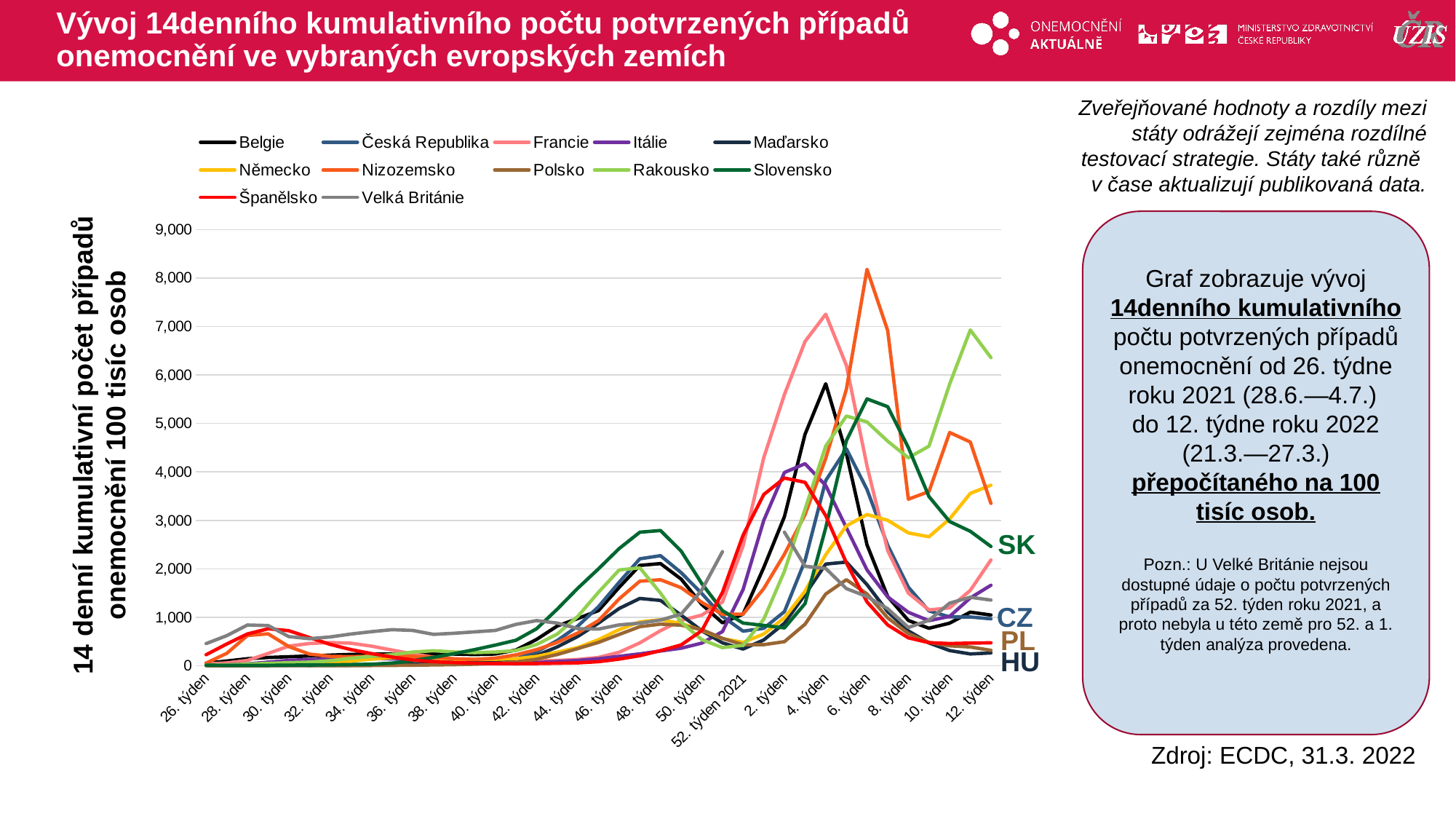

# Vývoj 14denního kumulativního počtu potvrzených případů onemocnění ve vybraných evropských zemích
Zveřejňované hodnoty a rozdíly mezi státy odrážejí zejména rozdílné testovací strategie. Státy také různě
v čase aktualizují publikovaná data.

### Chart

| Category | Belgie | Česká Republika | Francie | Itálie | Maďarsko | Německo | Nizozemsko | Polsko | Rakousko | Slovensko | Španělsko | Velká Británie |
|---|---|---|---|---|---|---|---|---|---|---|---|---|
| 26. týden | 56.290160764560284 | 16.03712158821927 | 42.04086332699824 | 17.33860161235414 | 6.469095839450143 | 11.088571243366832 | 58.26770341779173 | 3.859514921411582 | 14.739810881036243 | 14.25463729185344 | 229.69785695757264 | 460.01708819190543 |
| 27. týden | 100.52558312301909 | 22.24624621479513 | 61.03812857641455 | 22.14398138423374 | 5.087247835770128 | 11.974743115667998 | 258.04843118674995 | 3.106053305354441 | 19.39094022916811 | 10.626850423232641 | 452.55899029789475 | 623.8522695821472 |
| 28. týden | 148.00684577224965 | 27.800794450015097 | 113.08638700743325 | 40.47685731784559 | 6.162018505299029 | 17.66211483342175 | 627.393173722834 | 3.1323981171046906 | 36.91693487430267 | 9.85731987534338 | 658.9008585074131 | 843.118065048118 |
| 29. týden | 172.95815816788803 | 27.71663462826934 | 256.6391052577728 | 77.36057826055581 | 7.400563753041857 | 26.147481051643368 | 661.1026170488325 | 3.6013357662591354 | 53.09477608519611 | 11.04826000898152 | 765.7193832565428 | 831.6913597078502 |
| 30. týden | 188.0764838003062 | 23.789176280134008 | 407.9472947620964 | 113.83015795984166 | 8.004482510205715 | 33.848879751899766 | 398.51018966732033 | 4.304742239990802 | 64.98099553042198 | 15.225711554666077 | 725.8525802103387 | 604.6676879146818 |
| 31. týden | 204.16682577648484 | 22.386512584371392 | 461.2150977055689 | 132.46148385835042 | 7.66669744263949 | 43.199976971555365 | 243.7500664221947 | 5.105624517198394 | 77.72104548400057 | 17.735846913257234 | 585.1588927668352 | 561.1750937553312 |
| 32. týden | 222.1230919839895 | 23.246812984439128 | 481.070946058759 | 143.05645761219102 | 8.78241175672187 | 63.10698038786216 | 196.16161575543074 | 6.172589393083507 | 107.49276715682528 | 20.777324793010024 | 443.5905441436215 | 595.8680816033967 |
| 33. týden | 235.9135738610919 | 24.17257102364246 | 468.31251997171256 | 147.87692755083506 | 11.361861363591233 | 98.25205183357558 | 189.74487270922415 | 6.984009594991198 | 156.90259052176233 | 27.171757202851733 | 336.4339860883238 | 656.8658535207454 |
| 34. týden | 242.5441139203155 | 24.51856140193057 | 407.52988671337596 | 150.19242980658026 | 17.636474891412337 | 139.51014607274777 | 199.6083891016474 | 7.803333240423964 | 196.61694377211535 | 34.372364472386955 | 254.41231705479018 | 705.0440286663521 |
| 35. týden | 241.93660370546516 | 28.773307945743845 | 327.14392954413574 | 145.5815455174425 | 26.275583892197023 | 169.6953003227457 | 203.85940956198118 | 10.26130417672226 | 233.0283211085776 | 57.75143540349876 | 181.96755412663242 | 746.7000043770291 |
| 36. týden | 238.84698032708351 | 40.8175135466922 | 246.32273907142545 | 127.70808132754837 | 34.57690782541548 | 176.06082799162274 | 197.46564500474935 | 14.579218822588187 | 284.9771667746687 | 107.3495114305518 | 121.3539569143593 | 730.5965338190587 |
| 37. týden | 245.04358451855683 | 53.09549643026765 | 180.59656849585866 | 108.43290831375637 | 46.501744301617094 | 160.1001150568525 | 176.57245390443305 | 20.103725846615554 | 312.41208916147554 | 176.42403918156396 | 86.79638948315848 | 650.4597283717718 |
| 38. týden | 244.06288945744132 | 59.29526996553842 | 134.72178995979453 | 90.37500875229672 | 57.884077487485065 | 138.37868375004032 | 147.2519019726171 | 25.654577682393167 | 286.60618550771005 | 251.92964365422208 | 68.34610909086913 | 672.4227464283906 |
| 39. týden | 234.0042560429909 | 72.71408598833415 | 108.5780829936731 | 76.99841425820898 | 68.01762951447184 | 132.3846989692787 | 133.01672805274254 | 34.91741349378096 | 273.6414433150913 | 335.5702853474238 | 56.2846581851575 | 701.5309448977292 |
| 40. týden | 245.06962067062184 | 98.15840542946805 | 93.04337347937208 | 67.07076121239632 | 83.90376360122282 | 137.6704676947006 | 158.98816521648465 | 51.772824051590725 | 285.11198211809284 | 428.6468373302201 | 47.60987846561781 | 731.09315544758 |
| 41. týden | 327.9947649976915 | 146.04534400280383 | 91.96346012912377 | 60.134314556337024 | 117.84604493605933 | 148.32857824568774 | 227.84895205164875 | 77.91741523253853 | 316.1869187773507 | 528.4476205290962 | 44.371096850894396 | 855.8671356714309 |
| 42. týden | 545.6396388264985 | 291.45481379686197 | 102.03472906266373 | 68.52444727737175 | 215.51710901839047 | 196.08807182479538 | 335.2504095197582 | 138.51048225811286 | 440.565307698046 | 766.4157813858989 | 48.672570671883875 | 934.4464886742426 |
| 43. týden | 822.9420157536077 | 523.2122607020668 | 112.43873608486344 | 90.65166180964499 | 391.4212419312871 | 282.2739978258849 | 484.2027196765088 | 234.5504934936482 | 656.4271417439534 | 1170.4926076513689 | 54.58604082166263 | 882.4378620920821 |
| 44. týden | 977.6748674759859 | 822.4939379212842 | 132.230710608534 | 112.10652557830214 | 608.883174065968 | 378.65390636885957 | 680.0196580973179 | 357.38581276036246 | 1023.19228352925 | 1603.4634737744907 | 62.28474936964183 | 768.5719261585937 |
| 45. týden | 1141.4162278128592 | 1221.102906983105 | 173.88238920683202 | 147.70925903123006 | 882.4890787946109 | 540.098309286272 | 934.5294019819521 | 484.39678468949137 | 1520.312627793711 | 2002.1352640488335 | 87.65626170572367 | 759.5974737709948 |
| 46. týden | 1620.481425809117 | 1725.4540165228173 | 281.7177532526039 | 197.2469231485304 | 1184.2949187094646 | 749.119440349156 | 1382.8799342355644 | 648.6250721781979 | 1978.4713378086037 | 2420.0636401763104 | 139.63944606989168 | 845.402818398268 |
| 47. týden | 2072.50374052718 | 2207.9235724086325 | 474.50531055931253 | 247.7419745127754 | 1390.7941900149506 | 907.8656483120993 | 1746.882178085013 | 808.6460932303897 | 2021.8369399433598 | 2756.7515770337636 | 210.85461284686284 | 882.0455603914454 |
| 48. týden | 2109.709401828085 | 2272.848199339832 | 726.2053348135425 | 307.49400484441304 | 1349.8096018169151 | 951.8063062515481 | 1776.7657029967108 | 861.2540478144633 | 1500.6295876537906 | 2791.123941506151 | 314.1237878812271 | 944.9401918425842 |
| 49. týden | 1789.4560527110577 | 1922.9116605209738 | 938.4313324247207 | 365.01269049491185 | 1046.3148365642305 | 873.4985323635078 | 1612.2741896707669 | 839.4405436852567 | 900.9597054913884 | 2366.5812670980067 | 432.4819246196713 | 1067.9480797661904 |
| 50. týden | 1266.9799105050668 | 1492.770811578409 | 1047.1015125679335 | 469.59425291334117 | 725.0300577530578 | 735.6380848101592 | 1310.7619465882258 | 747.586723036836 | 541.1600231163376 | 1698.024120385359 | 726.4335749553152 | 1563.7469032225351 |
| 51. týden | 887.5116728748425 | 1020.0357417411863 | 1316.2985097968194 | 707.2191089531502 | 474.7415585976228 | 562.1708426103324 | 1061.7900185465128 | 567.0878798111751 | 376.3819696162167 | 1138.4105126667478 | 1515.6885271538142 | 2355.1325691031734 |
| 52. týden 2021 | 1067.5343069697044 | 715.7138263085286 | 2476.756759069222 | 1574.274940960561 | 346.7824334568535 | 484.1853130394924 | 1067.6840009685434 | 435.7827035667556 | 424.3425280393445 | 882.5965719612749 | 2696.7494336991404 | None |
| 1. týden 2022 | 2028.1988884298812 | 774.7753189914399 | 4294.384616947753 | 3000.639420666366 | 535.2460293365308 | 657.5611725225012 | 1594.2016080921048 | 437.6505507198483 | 961.828833047375 | 835.1055438629663 | 3533.3248233448508 | None |
| 2. týden | 3077.716178170596 | 1118.7739148315695 | 5597.106224376939 | 3988.5641350866363 | 879.7663264318044 | 990.9782292580983 | 2303.8750062113727 | 499.61618243761063 | 1951.070119257653 | 782.4293456443563 | 3874.3307098990986 | 2756.9832163782053 |
| 3. týden | 4777.14789575819 | 2172.5857983667197 | 6691.744720486339 | 4169.478467740443 | 1471.6374161858007 | 1541.6396591660334 | 3117.572023919458 | 859.7497590635242 | 3231.1193358456917 | 1285.5007802490093 | 3785.7279549361037 | 2055.084947790741 |
| 4. týden | 5818.906412183531 | 3822.052846944424 | 7254.198352542422 | 3719.843475400882 | 2100.1325959928863 | 2292.6120043390915 | 4277.468701143783 | 1482.2513159101745 | 4534.660126025383 | 2847.1164499430456 | 3098.0710256146003 | 2008.6390711659235 |
| 5. týden | 4380.166006505567 | 4476.358056652464 | 6198.218377671278 | 2847.1087106344494 | 2141.1376560131985 | 2885.9599846385654 | 5706.1102961726165 | 1777.16567656717 | 5153.058106311785 | 4646.535381090765 | 2123.774528911503 | 1594.0452304466144 |
| 6. týden | 2495.8689305390176 | 3638.3413071647406 | 4122.409529999131 | 1978.8071015263736 | 1675.3320478393732 | 3122.0580551754656 | 8178.704857681292 | 1483.9163080127903 | 5032.342200887444 | 5507.163688125393 | 1318.8728600537463 | 1429.553274299127 |
| 7. týden | 1430.6952346898747 | 2487.4463937002074 | 2378.7431103904955 | 1422.2297740123452 | 1116.9938029746786 | 3002.802407323767 | 6917.2719822996705 | 990.449004637688 | 4635.1200261002505 | 5346.734891046384 | 844.5804408774044 | 1179.0017855310698 |
| 8. týden | 936.798108733914 | 1622.5452567103664 | 1501.6618485003078 | 1104.7393720290816 | 721.3451297432445 | 2742.1416244295146 | 3437.93237258356 | 664.2053938472957 | 4291.048800458012 | 4501.47887281364 | 578.7425980741314 | 791.4679463871387 |
| 9. týden | 775.4781105390872 | 1133.1932976240093 | 1153.64008933067 | 932.4666748757173 | 473.03216143751496 | 2662.552087697685 | 3594.4503502352563 | 484.5601225223429 | 4530.683073394372 | 3491.6349281121047 | 478.4882575891541 | 939.6859937846186 |
| 10. týden | 881.7576832684745 | 1010.3947666056447 | 1197.5050703937136 | 1020.5127678907005 | 316.12587959743394 | 3031.2176226375 | 4813.88429239323 | 413.4159583907936 | 5812.7545201337725 | 2976.6907364828753 | 460.81545380105143 | 1293.9461838176194 |
| 11. týden | 1108.2201339299663 | 1008.3936330663566 | 1557.3345753970843 | 1401.0901270605455 | 245.9689446550426 | 3557.418544542419 | 4617.986929261008 | 389.8426208366701 | 6928.666056102956 | 2775.5867533011487 | 470.2867244982497 | 1415.196795209535 |
| 12. týden | 1048.5973457010841 | 970.8864058416641 | 2184.376532600549 | 1662.4601988468162 | 267.68954809066474 | 3725.627673312703 | 3350.3441172339526 | 320.42667635593716 | 6357.914065105027 | 2462.259565218905 | 475.7163844785754 | 1357.28160369644 |
Graf zobrazuje vývoj 14denního kumulativního počtu potvrzených případů onemocnění od 26. týdne roku 2021 (28.6.—4.7.)
do 12. týdne roku 2022 (21.3.—27.3.) přepočítaného na 100 tisíc osob.

Pozn.: U Velké Británie nejsou dostupné údaje o počtu potvrzených případů za 52. týden roku 2021, a proto nebyla u této země pro 52. a 1. týden analýza provedena.

14 denní kumulativní počet případů onemocnění 100 tisíc osob
SK
CZ
PL
HU
Zdroj: ECDC, 31.3. 2022